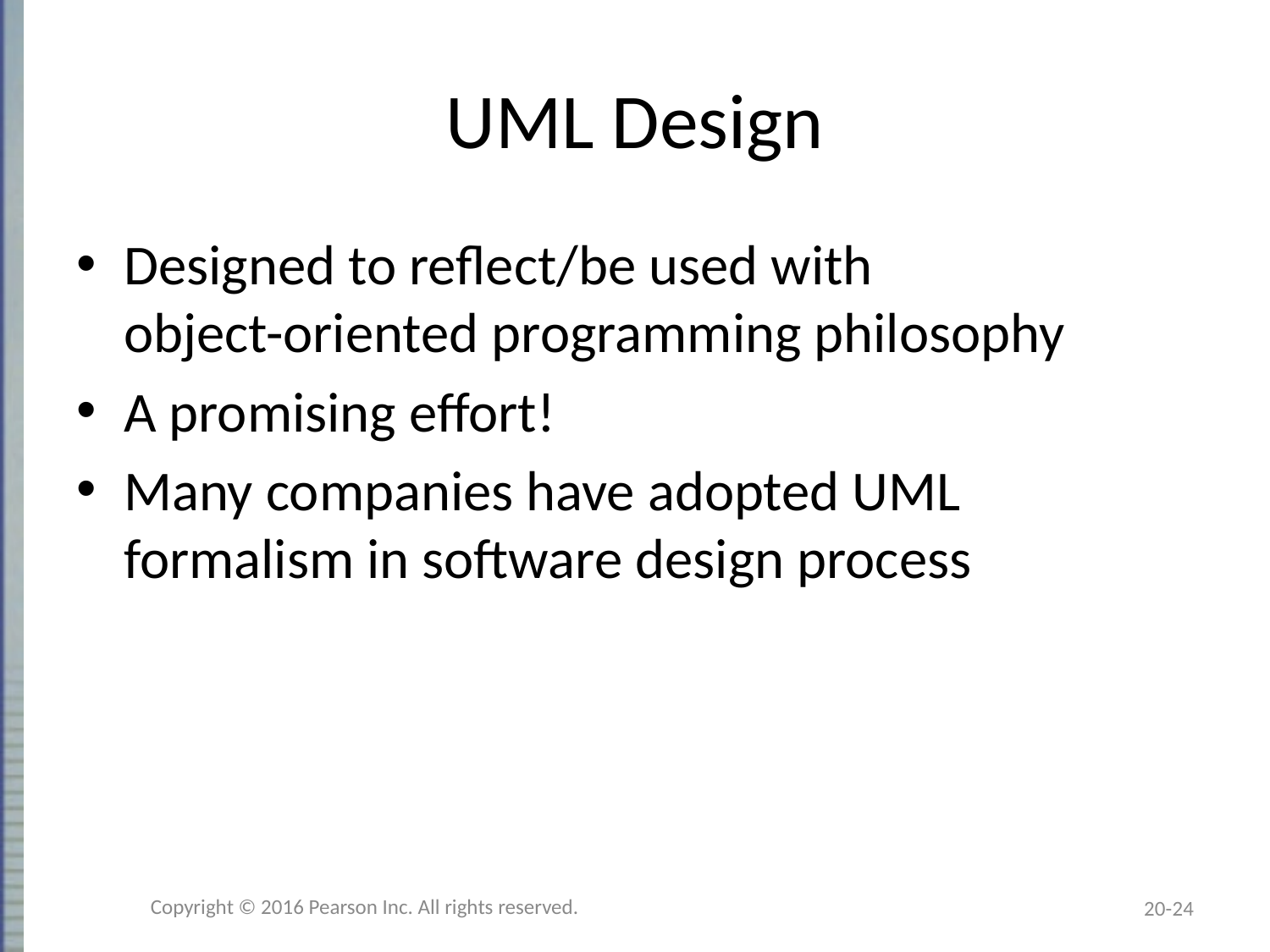

# UML Design
Designed to reflect/be used with
object-oriented programming philosophy
A promising effort!
Many companies have adopted UML
formalism in software design process
Copyright © 2016 Pearson Inc. All rights reserved.
20-24